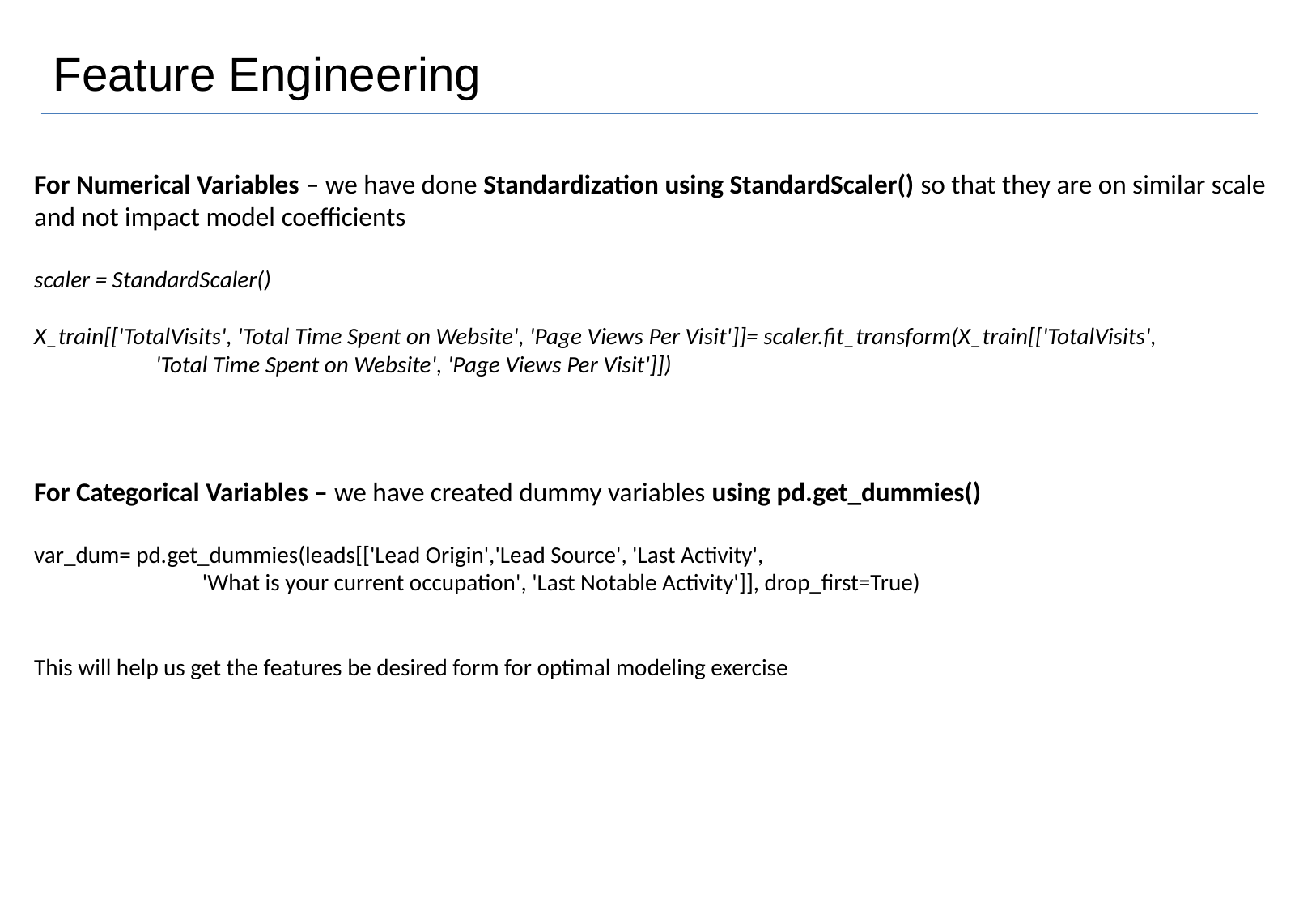

Feature Engineering
For Numerical Variables – we have done Standardization using StandardScaler() so that they are on similar scale and not impact model coefficients

scaler = StandardScaler()

X_train[['TotalVisits', 'Total Time Spent on Website', 'Page Views Per Visit']]= scaler.fit_transform(X_train[['TotalVisits',
	'Total Time Spent on Website', 'Page Views Per Visit']])

For Categorical Variables – we have created dummy variables using pd.get_dummies()

var_dum= pd.get_dummies(leads[['Lead Origin','Lead Source', 'Last Activity',
                                'What is your current occupation', 'Last Notable Activity']], drop_first=True)

This will help us get the features be desired form for optimal modeling exercise